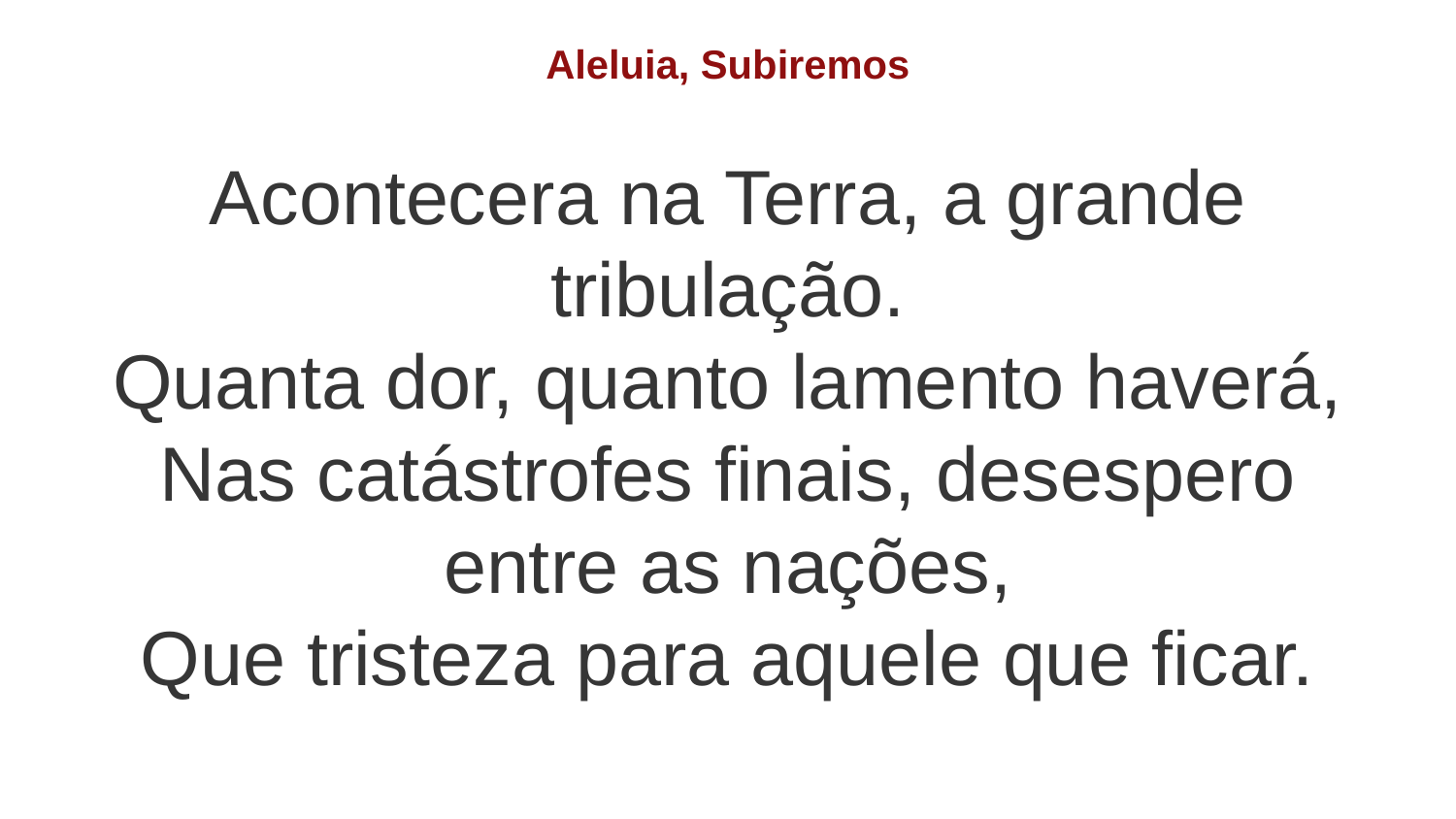

Aleluia, Subiremos
Acontecera na Terra, a grande tribulação.
Quanta dor, quanto lamento haverá,
Nas catástrofes finais, desespero entre as nações,
Que tristeza para aquele que ficar.